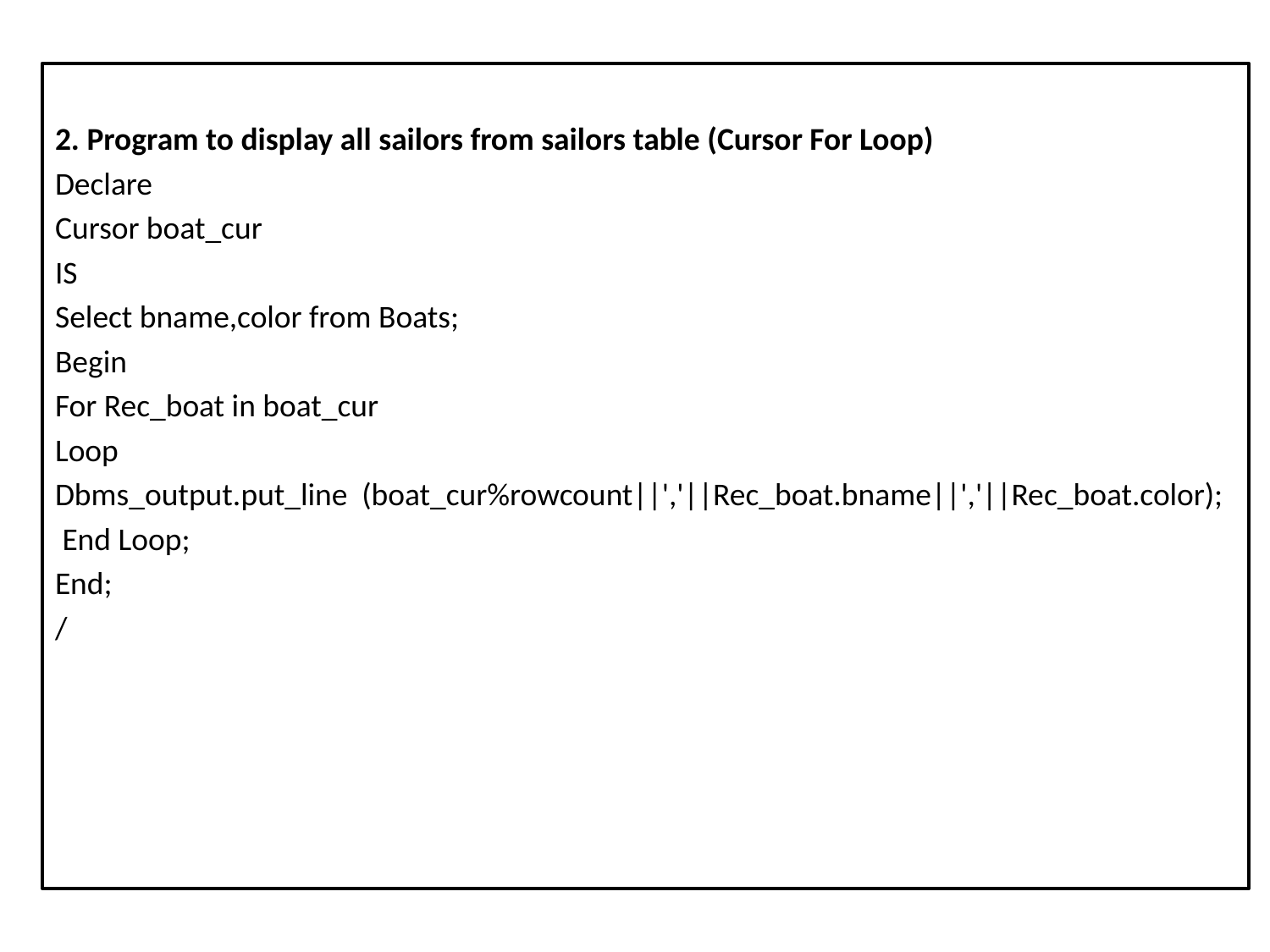

2. Program to display all sailors from sailors table (Cursor For Loop)
Declare
Cursor boat_cur
IS
Select bname,color from Boats;
Begin
For Rec_boat in boat_cur
Loop
Dbms_output.put_line  (boat_cur%rowcount||','||Rec_boat.bname||','||Rec_boat.color);
 End Loop;
End;
/